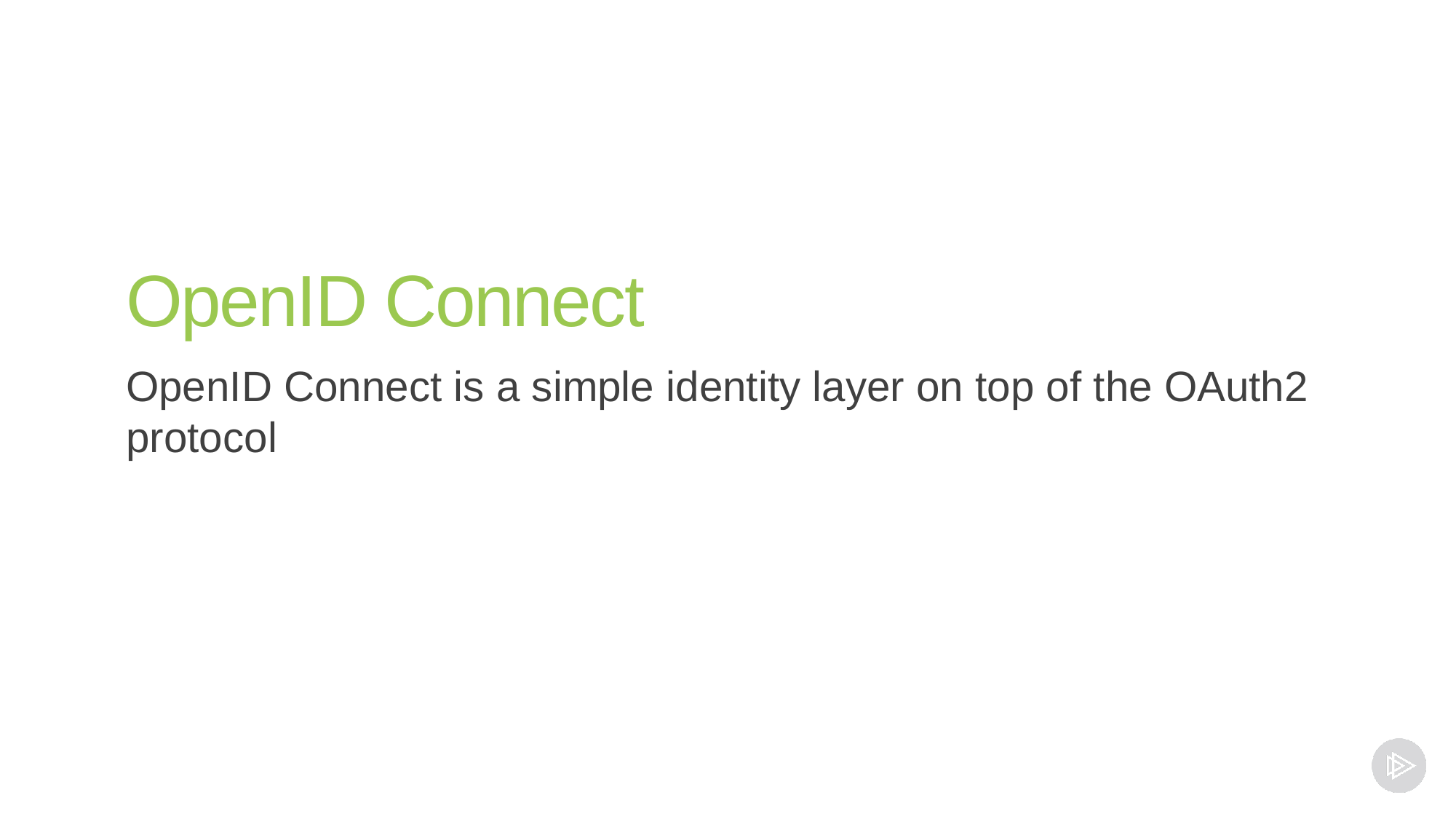

# OpenID Connect
OpenID Connect is a simple identity layer on top of the OAuth2 protocol